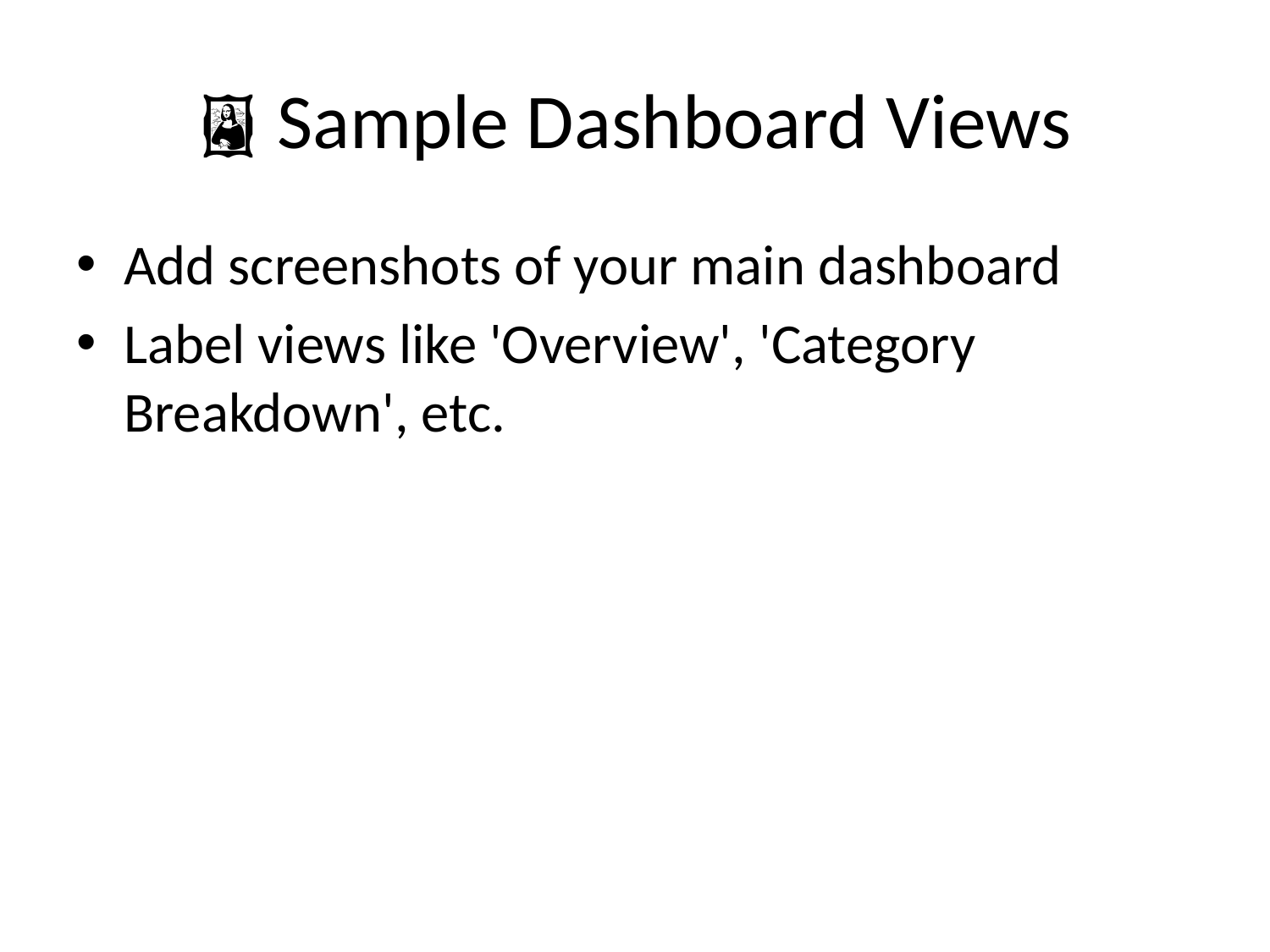

# 🖼 Sample Dashboard Views
Add screenshots of your main dashboard
Label views like 'Overview', 'Category Breakdown', etc.